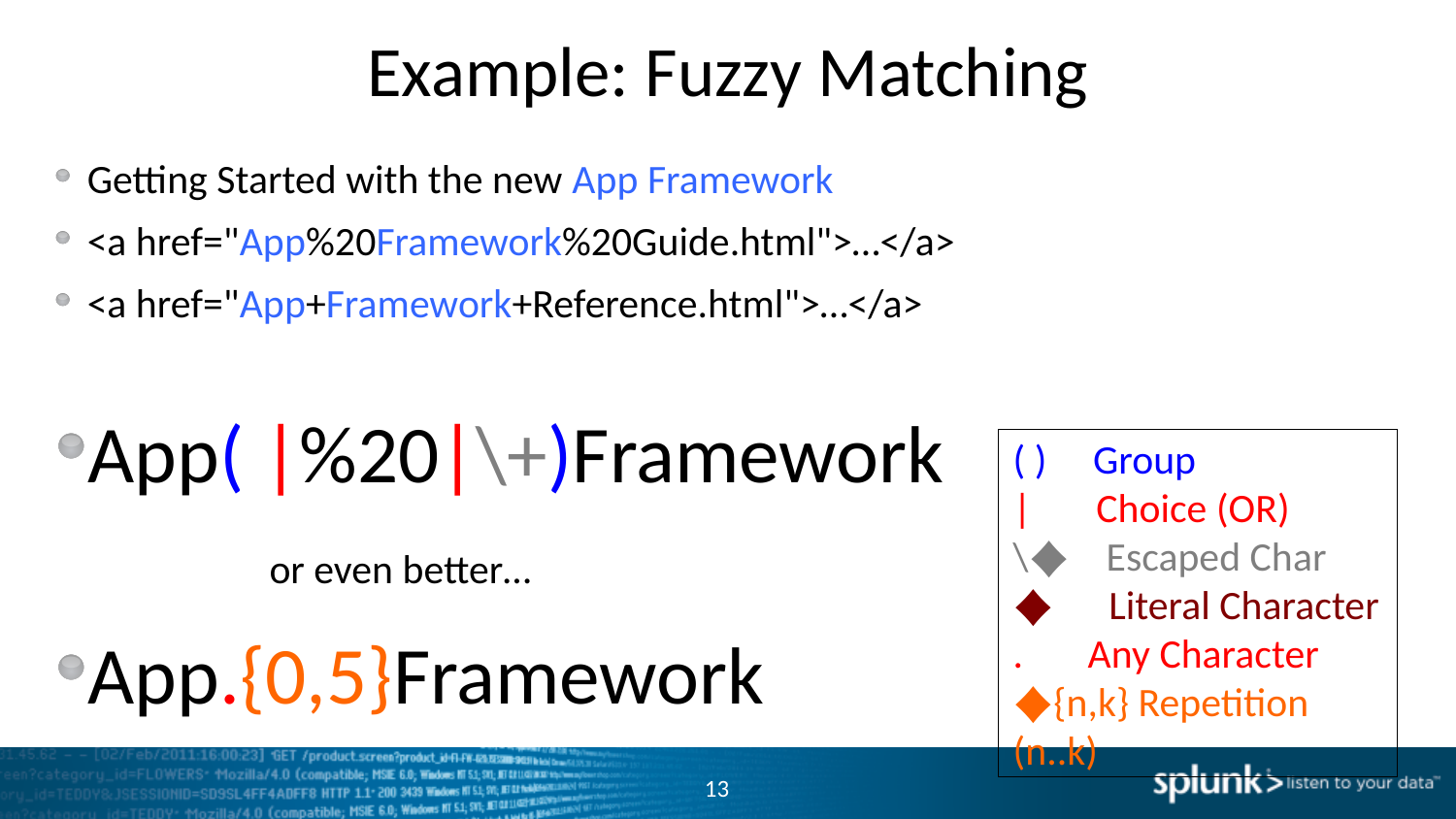

# Example: Fuzzy Matching
Getting Started with the new App Framework
<a href="App%20Framework%20Guide.html">…</a>
<a href="App+Framework+Reference.html">…</a>

App( |%20|\+)Framework

App.{0,5}Framework

( )     Group
|       Choice (OR)
\♦    Escaped Char
♦      Literal Character
.       Any Character
♦{n,k} Repetition (n..k)
or even better…
13